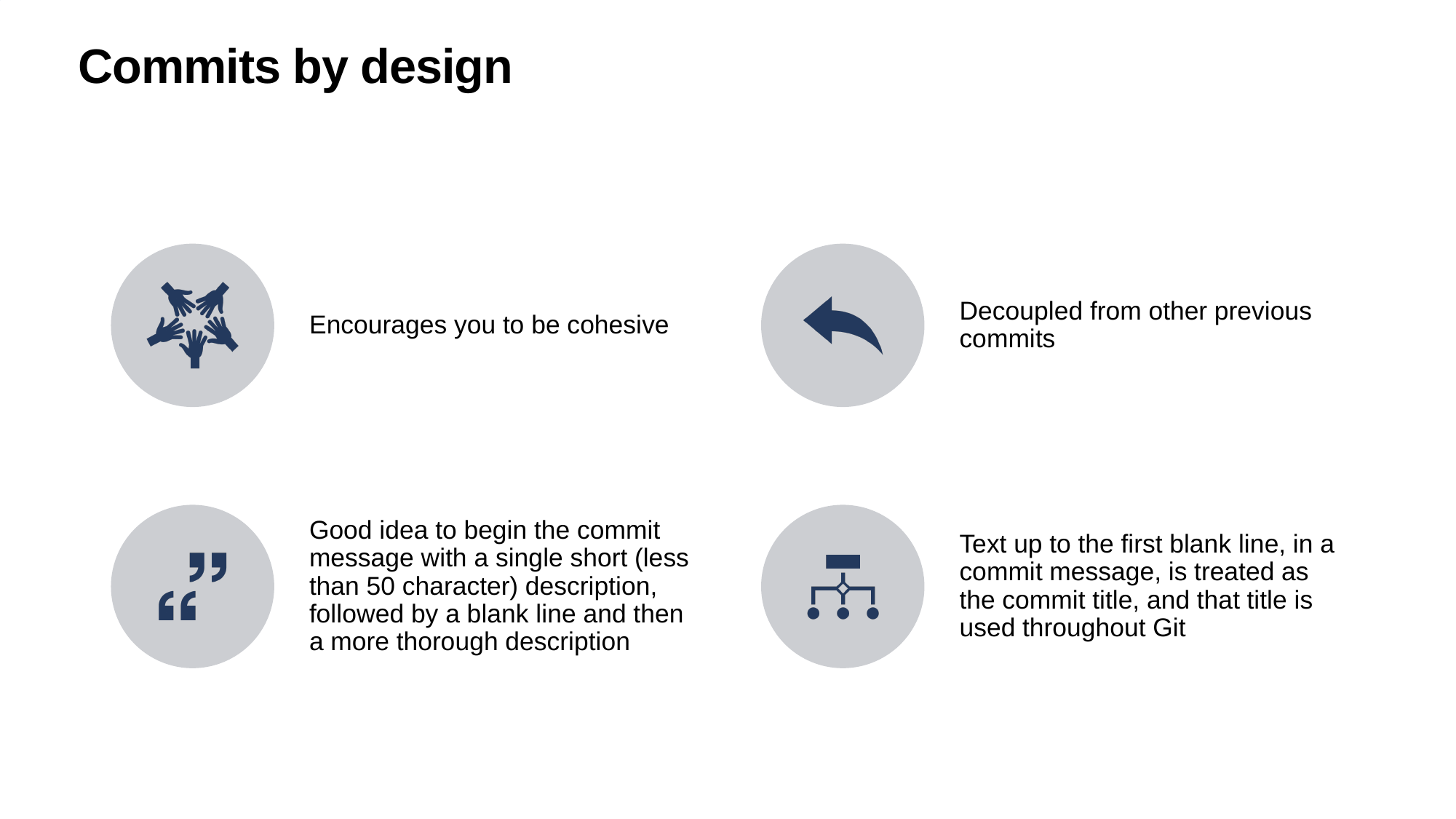

# Commits by design

Encourages you to be cohesive
Decoupled from other previous commits
Good idea to begin the commit message with a single short (less than 50 character) description, followed by a blank line and then a more thorough description
Text up to the first blank line, in a commit message, is treated as the commit title, and that title is used throughout Git